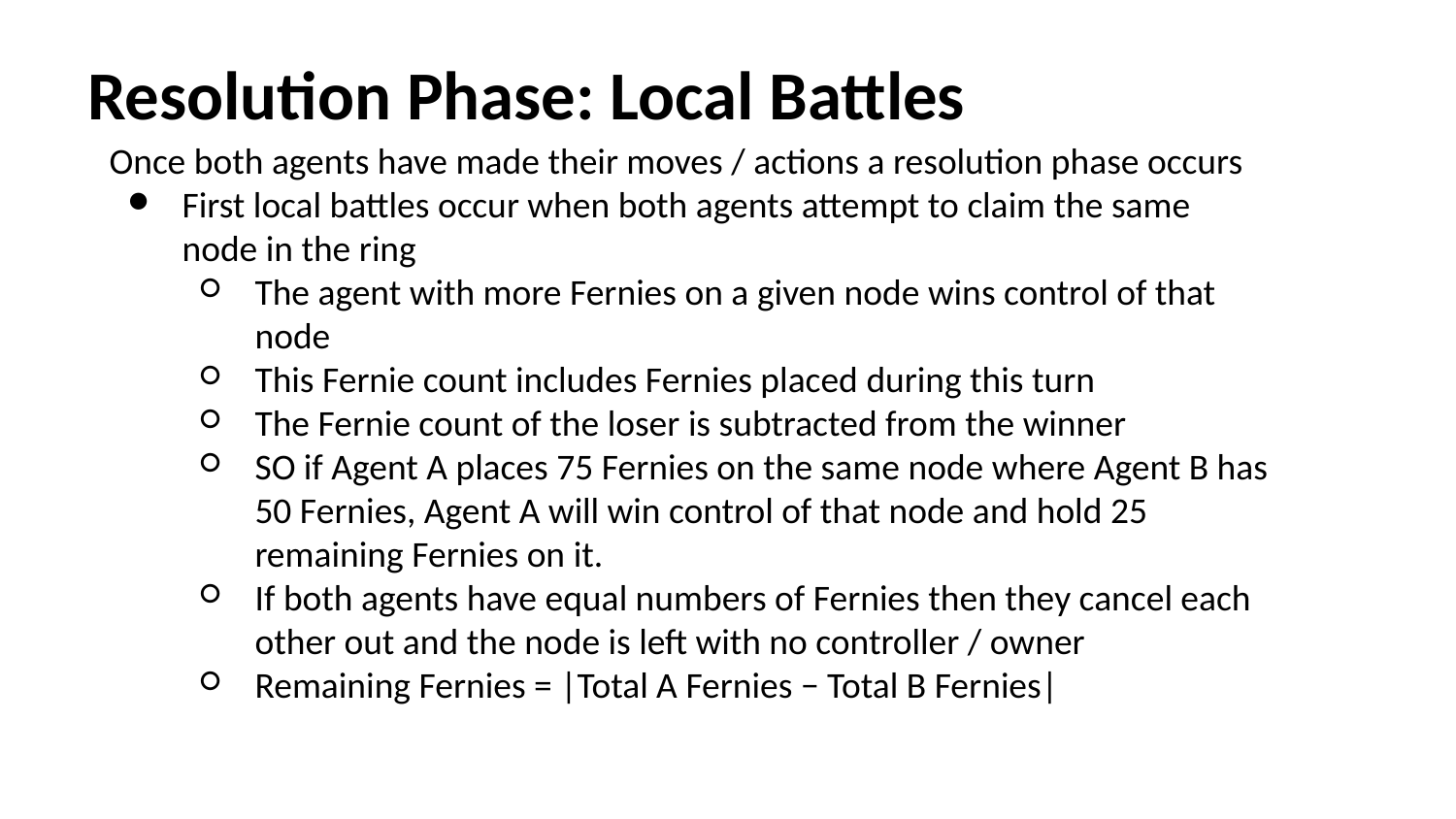

Resolution Phase: Local Battles
Once both agents have made their moves / actions a resolution phase occurs
First local battles occur when both agents attempt to claim the same node in the ring
The agent with more Fernies on a given node wins control of that node
This Fernie count includes Fernies placed during this turn
The Fernie count of the loser is subtracted from the winner
SO if Agent A places 75 Fernies on the same node where Agent B has 50 Fernies, Agent A will win control of that node and hold 25 remaining Fernies on it.
If both agents have equal numbers of Fernies then they cancel each other out and the node is left with no controller / owner
Remaining Fernies = |Total A Fernies − Total B Fernies|